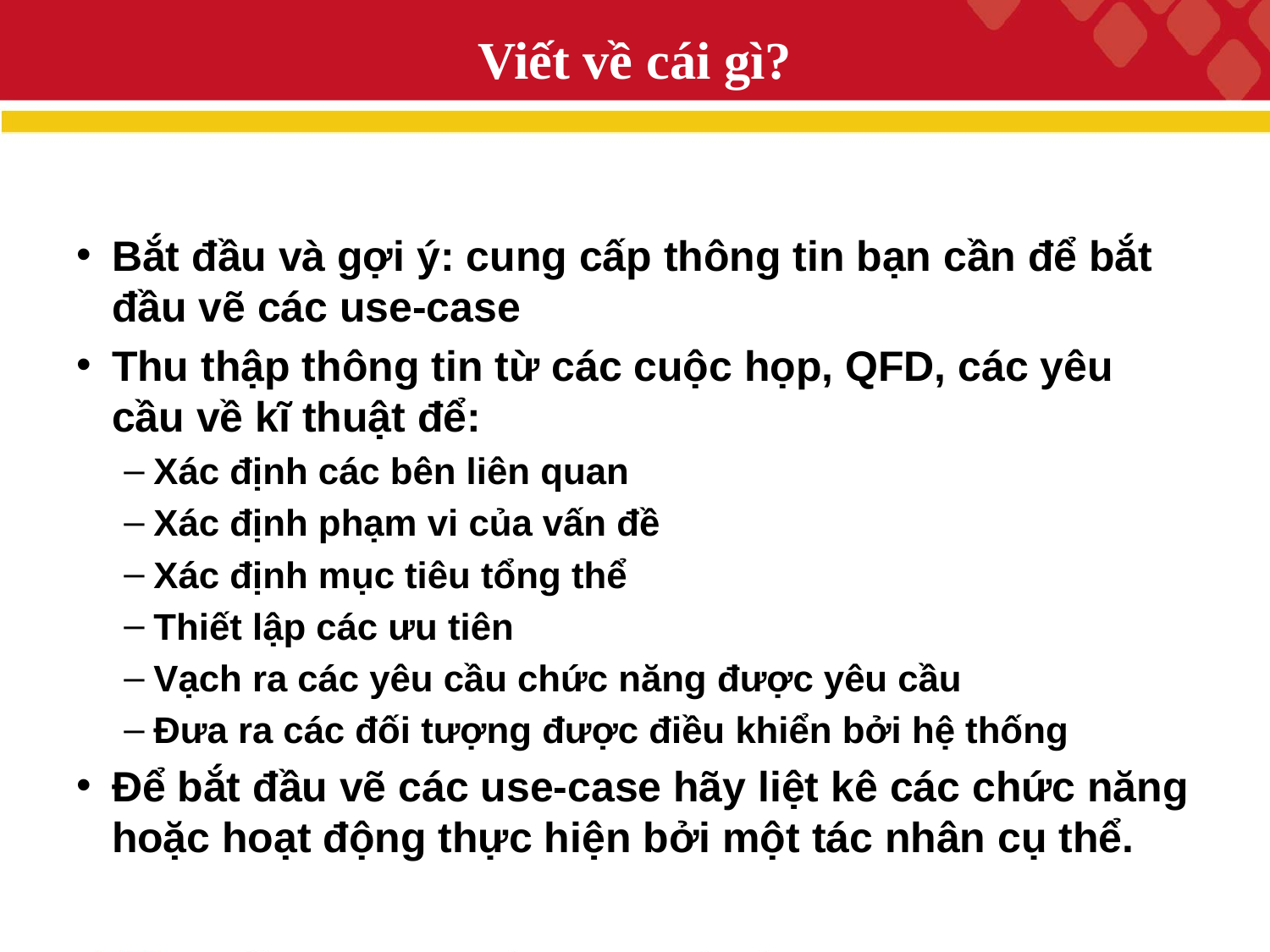

# Viết về cái gì?
Bắt đầu và gợi ý: cung cấp thông tin bạn cần để bắt đầu vẽ các use-case
Thu thập thông tin từ các cuộc họp, QFD, các yêu cầu về kĩ thuật để:
Xác định các bên liên quan
Xác định phạm vi của vấn đề
Xác định mục tiêu tổng thể
Thiết lập các ưu tiên
Vạch ra các yêu cầu chức năng được yêu cầu
Đưa ra các đối tượng được điều khiển bởi hệ thống
Để bắt đầu vẽ các use-case hãy liệt kê các chức năng hoặc hoạt động thực hiện bởi một tác nhân cụ thể.